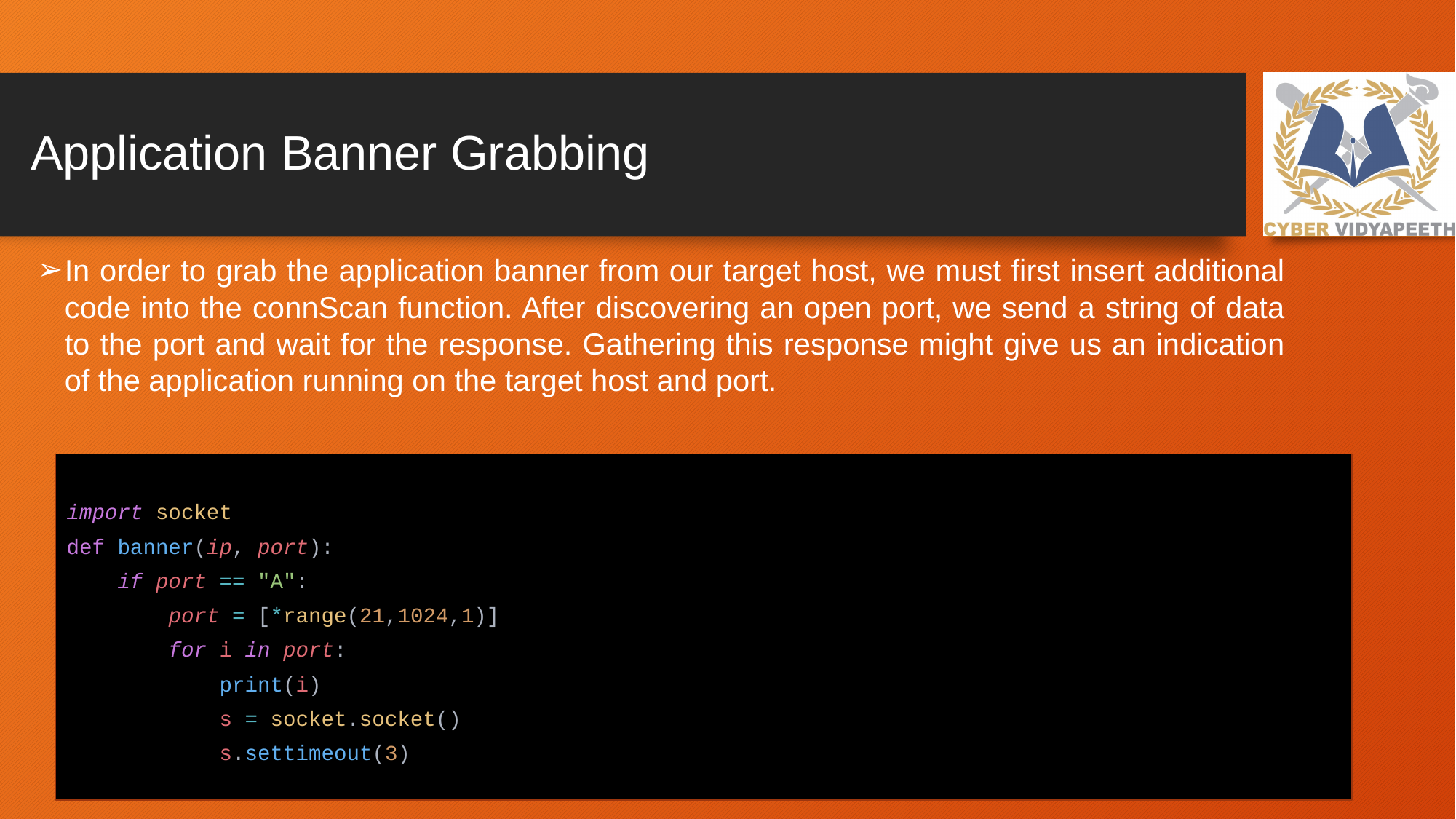

# Application Banner Grabbing
In order to grab the application banner from our target host, we must first insert additional code into the connScan function. After discovering an open port, we send a string of data to the port and wait for the response. Gathering this response might give us an indication of the application running on the target host and port.
import socket
def banner(ip, port):
    if port == "A":
        port = [*range(21,1024,1)]
        for i in port:
            print(i)
            s = socket.socket()
            s.settimeout(3)